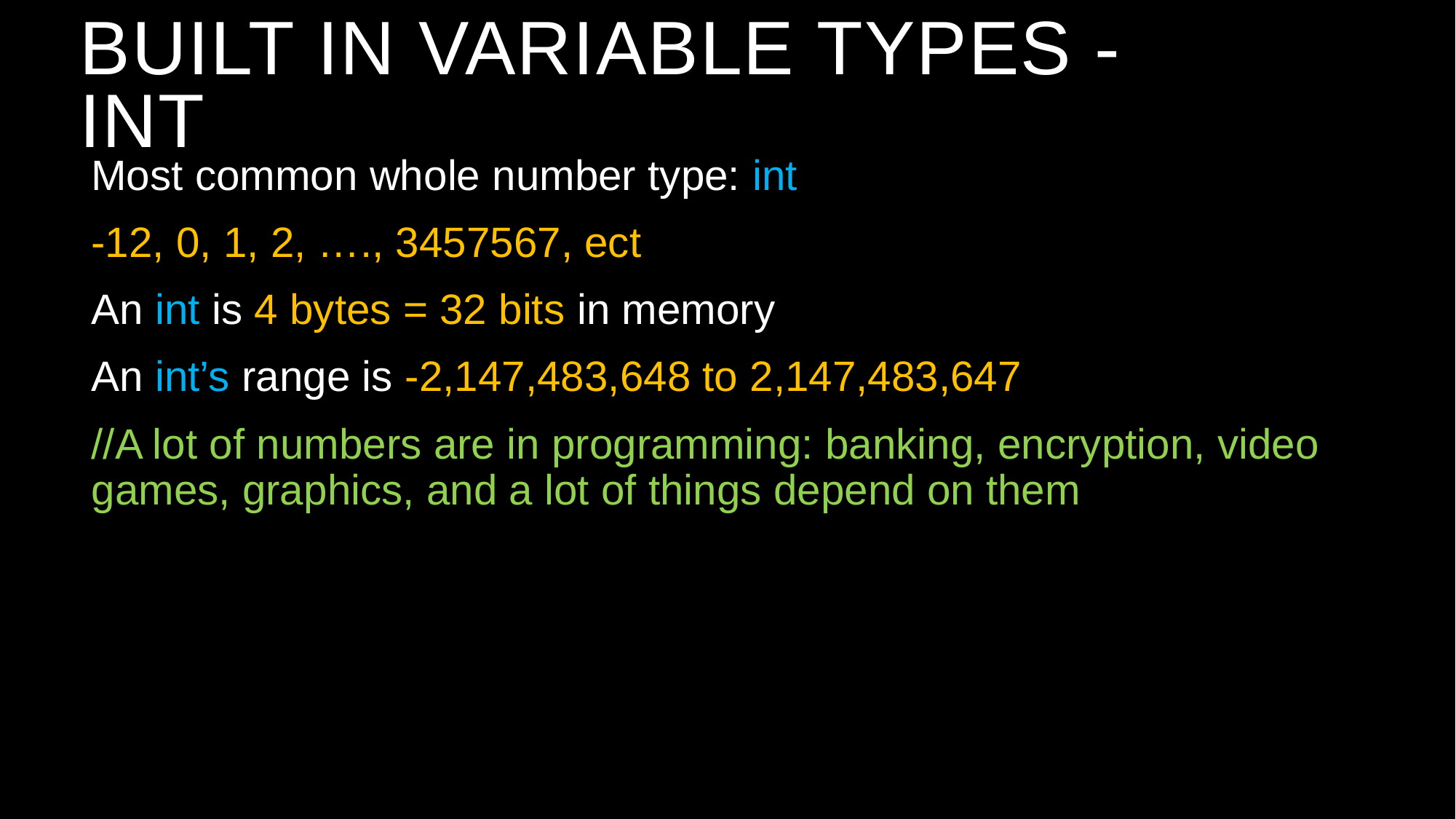

# Built In VARIABLE TYPES - Int
Most common whole number type: int
-12, 0, 1, 2, …., 3457567, ect
An int is 4 bytes = 32 bits in memory
An int’s range is -2,147,483,648 to 2,147,483,647
//A lot of numbers are in programming: banking, encryption, video games, graphics, and a lot of things depend on them